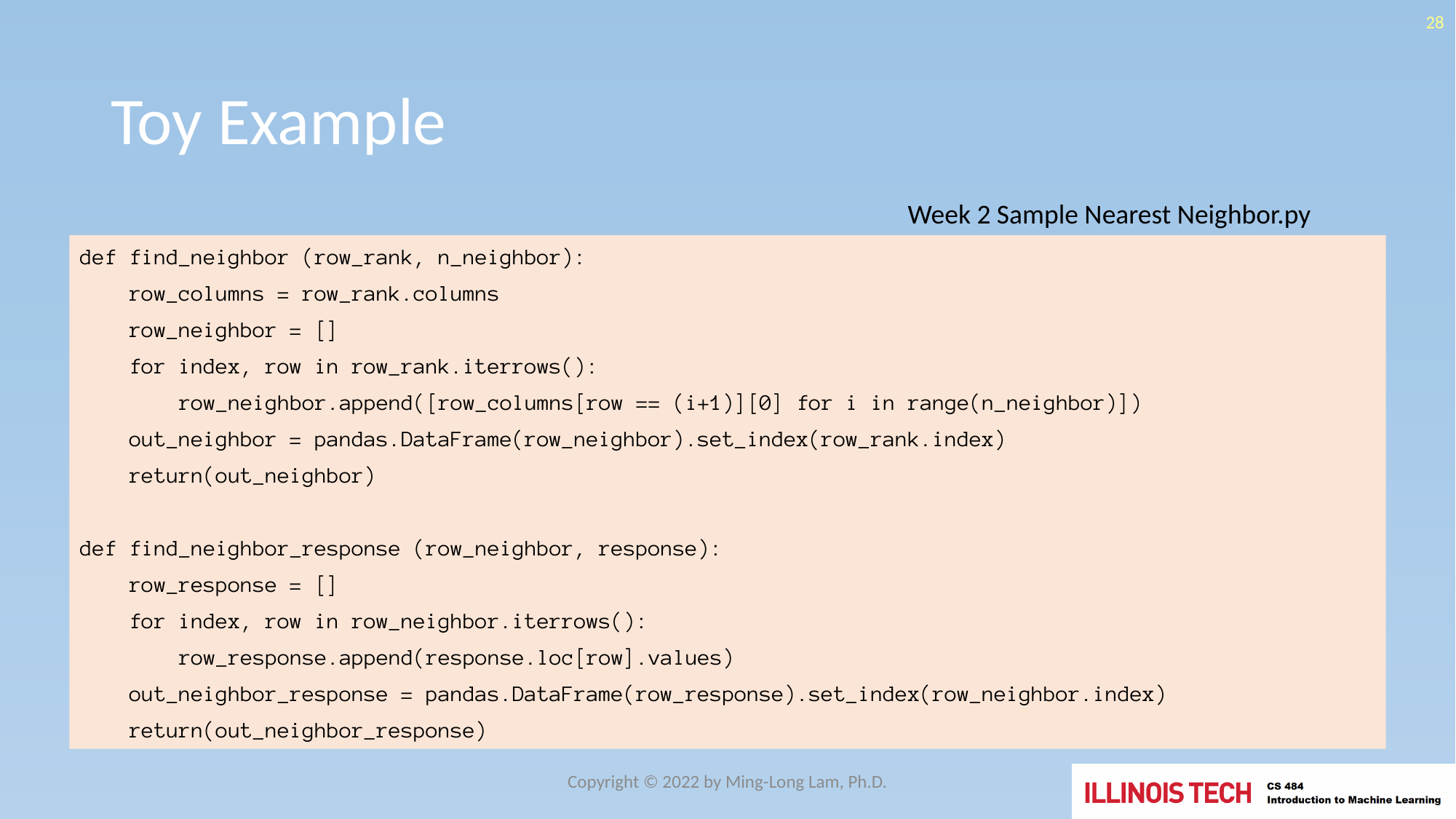

28
# Toy Example
Week 2 Sample Nearest Neighbor.py
def find_neighbor (row_rank, n_neighbor):
    row_columns = row_rank.columns
    row_neighbor = []
    for index, row in row_rank.iterrows():
        row_neighbor.append([row_columns[row == (i+1)][0] for i in range(n_neighbor)])
    out_neighbor = pandas.DataFrame(row_neighbor).set_index(row_rank.index)
    return(out_neighbor)

def find_neighbor_response (row_neighbor, response):
    row_response = []
    for index, row in row_neighbor.iterrows():
        row_response.append(response.loc[row].values)
    out_neighbor_response = pandas.DataFrame(row_response).set_index(row_neighbor.index)
    return(out_neighbor_response)
Copyright © 2022 by Ming-Long Lam, Ph.D.